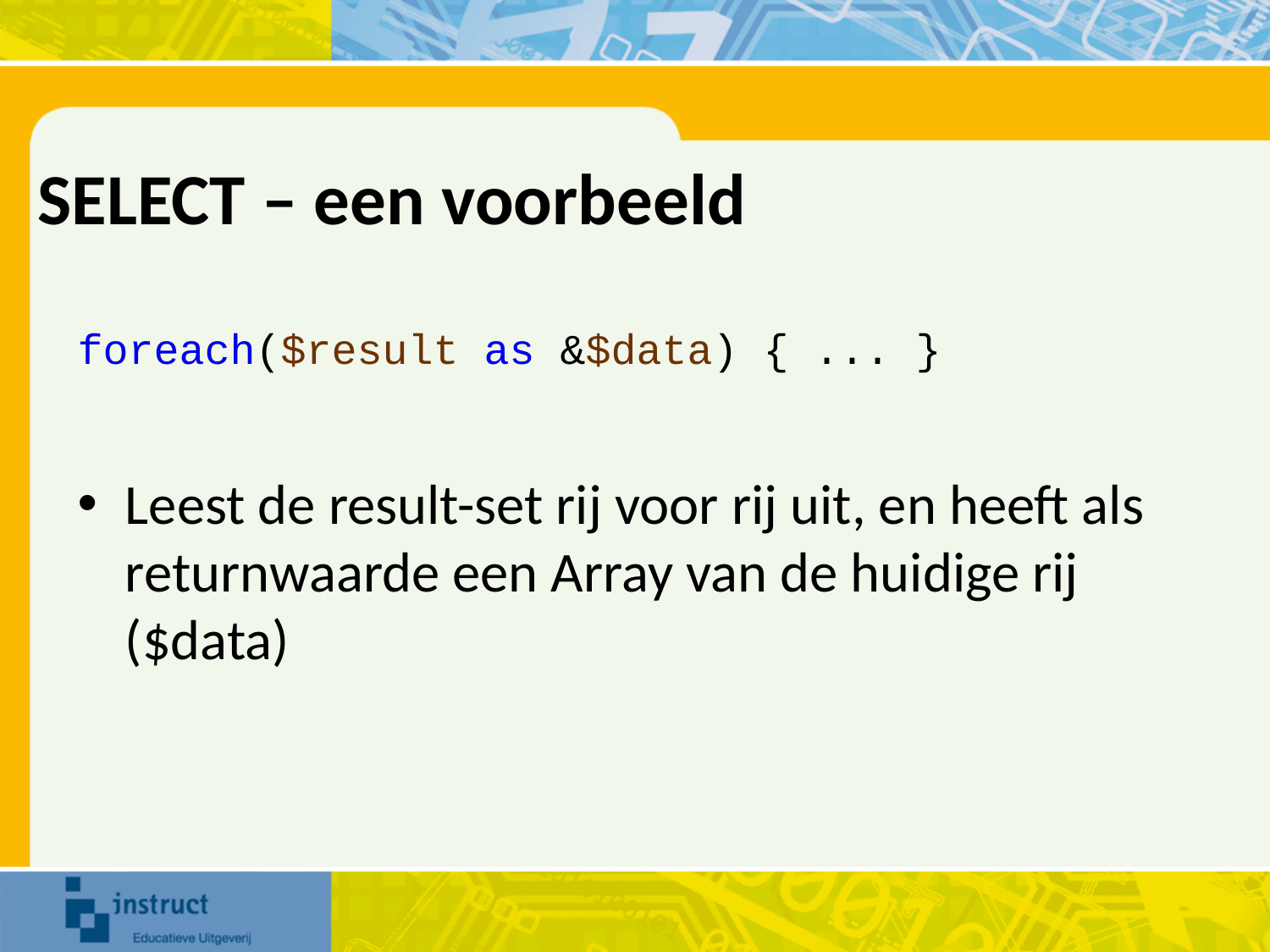

# SELECT – een voorbeeld

foreach($result as &$data) { ... }

Leest de result-set rij voor rij uit, en heeft als returnwaarde een Array van de huidige rij ($data)